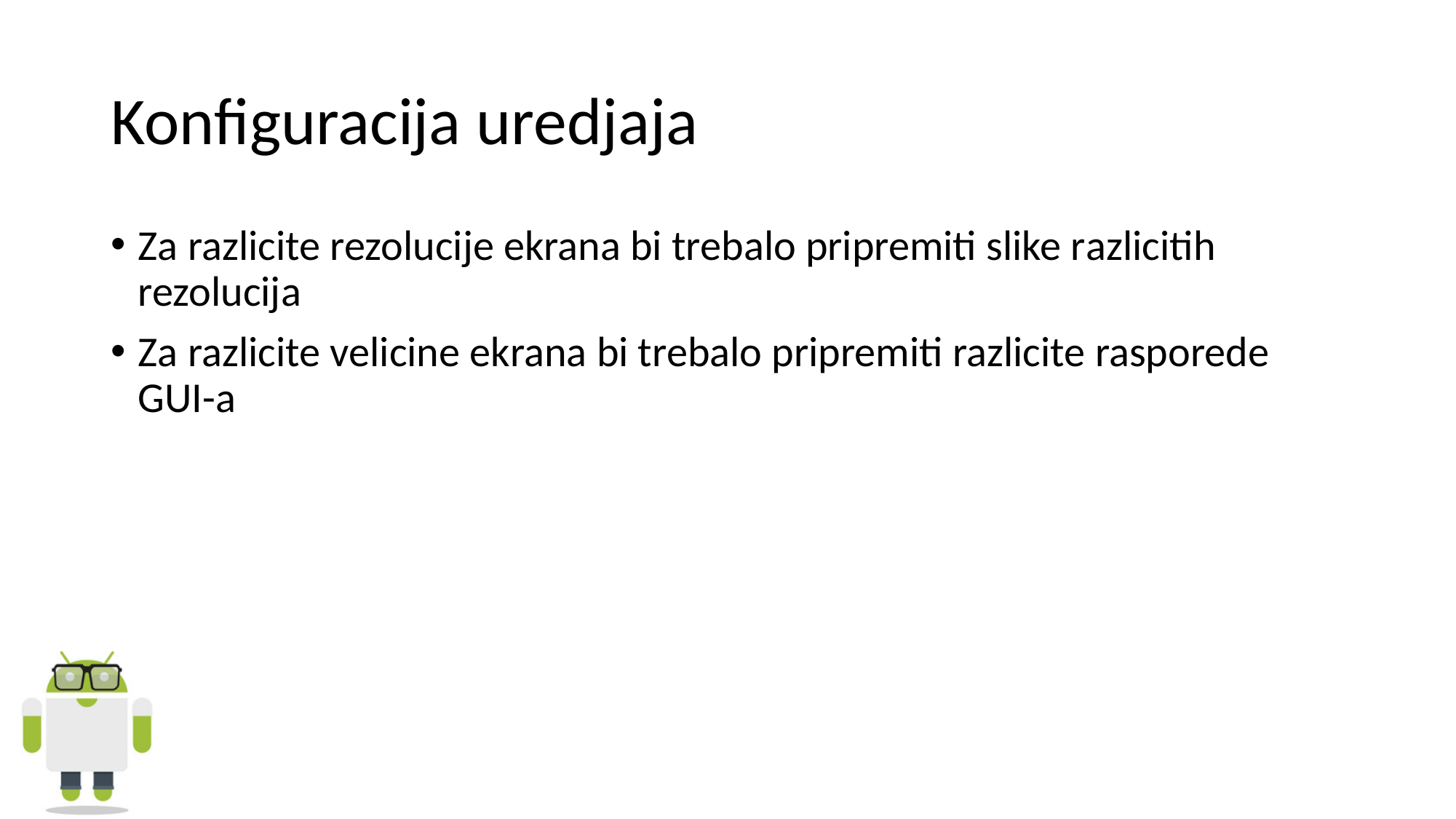

# Konfiguracija uredjaja
Za razlicite rezolucije ekrana bi trebalo pripremiti slike razlicitih rezolucija
Za razlicite velicine ekrana bi trebalo pripremiti razlicite rasporede GUI-a